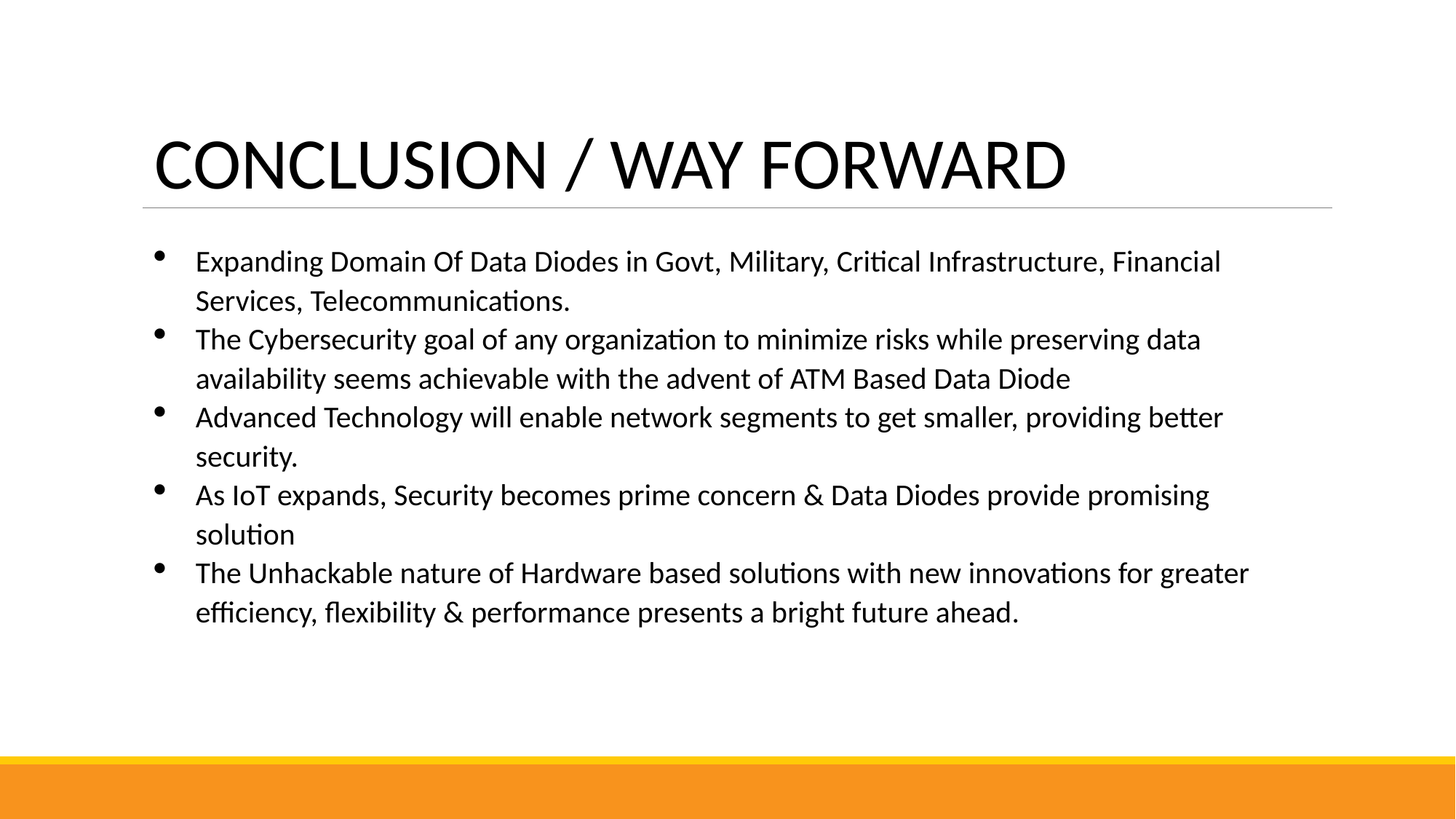

CONCLUSION / WAY FORWARD
Expanding Domain Of Data Diodes in Govt, Military, Critical Infrastructure, Financial Services, Telecommunications.
The Cybersecurity goal of any organization to minimize risks while preserving data availability seems achievable with the advent of ATM Based Data Diode
Advanced Technology will enable network segments to get smaller, providing better security.
As IoT expands, Security becomes prime concern & Data Diodes provide promising solution
The Unhackable nature of Hardware based solutions with new innovations for greater efficiency, flexibility & performance presents a bright future ahead.